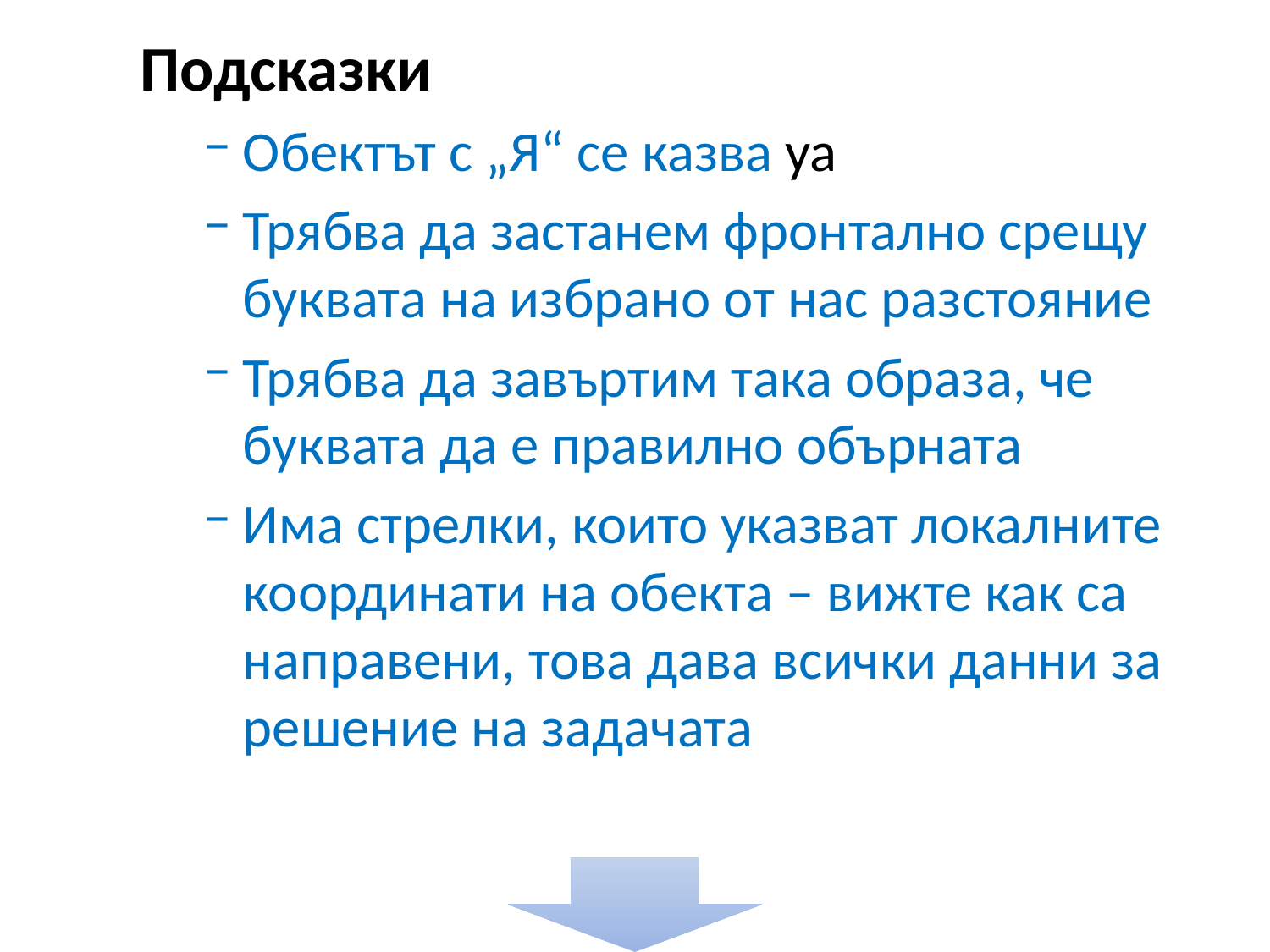

Подсказки
Обектът с „Я“ се казва ya
Трябва да застанем фронтално срещу буквата на избрано от нас разстояние
Трябва да завъртим така образа, че буквата да е правилно обърната
Има стрелки, които указват локалните координати на обекта – вижте как са направени, това дава всички данни за решение на задачата